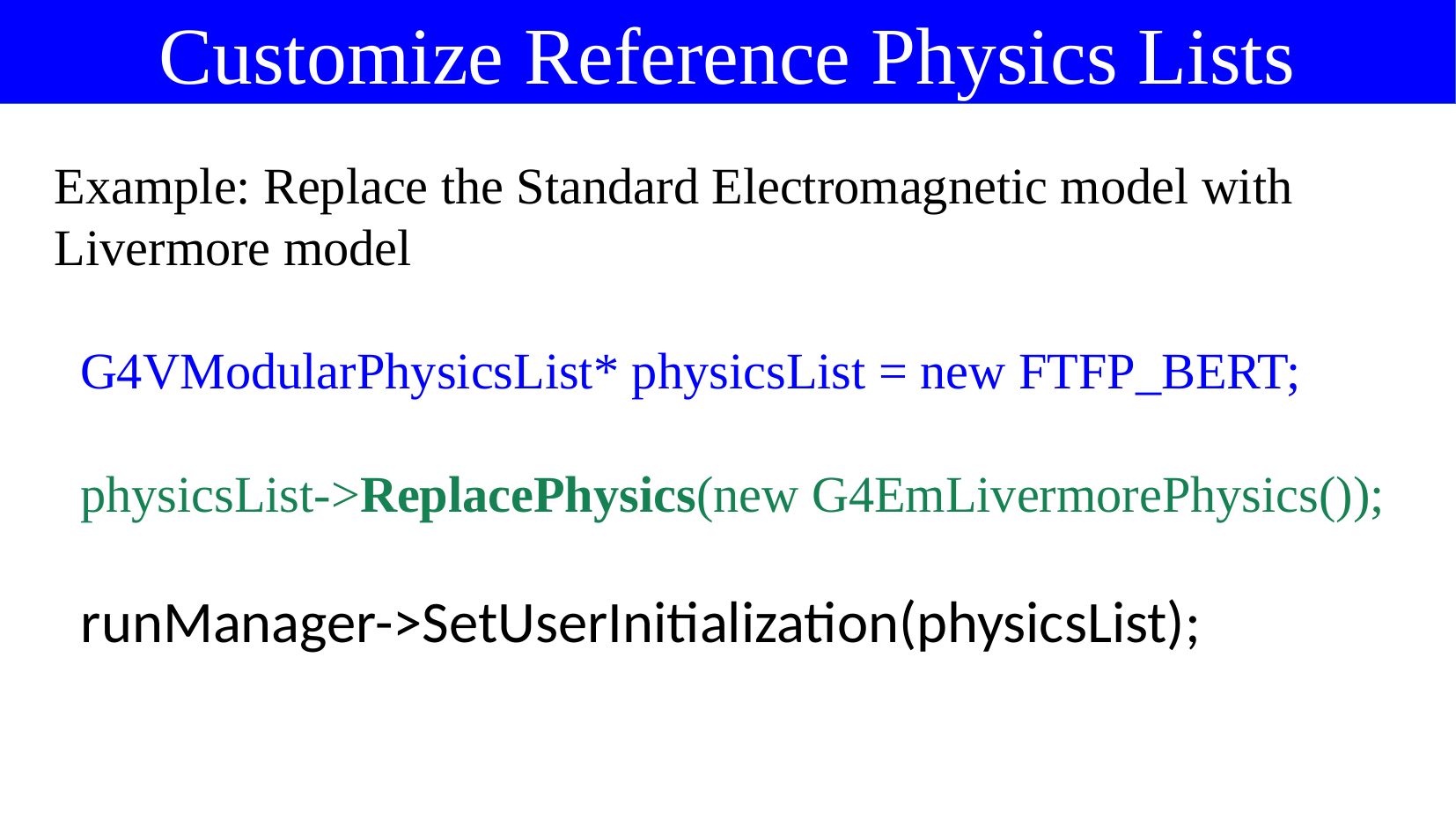

Customize Reference Physics Lists
Example: Replace the Standard Electromagnetic model with Livermore model

  G4VModularPhysicsList* physicsList = new FTFP_BERT;

  physicsList->ReplacePhysics(new G4EmLivermorePhysics());

  runManager->SetUserInitialization(physicsList);